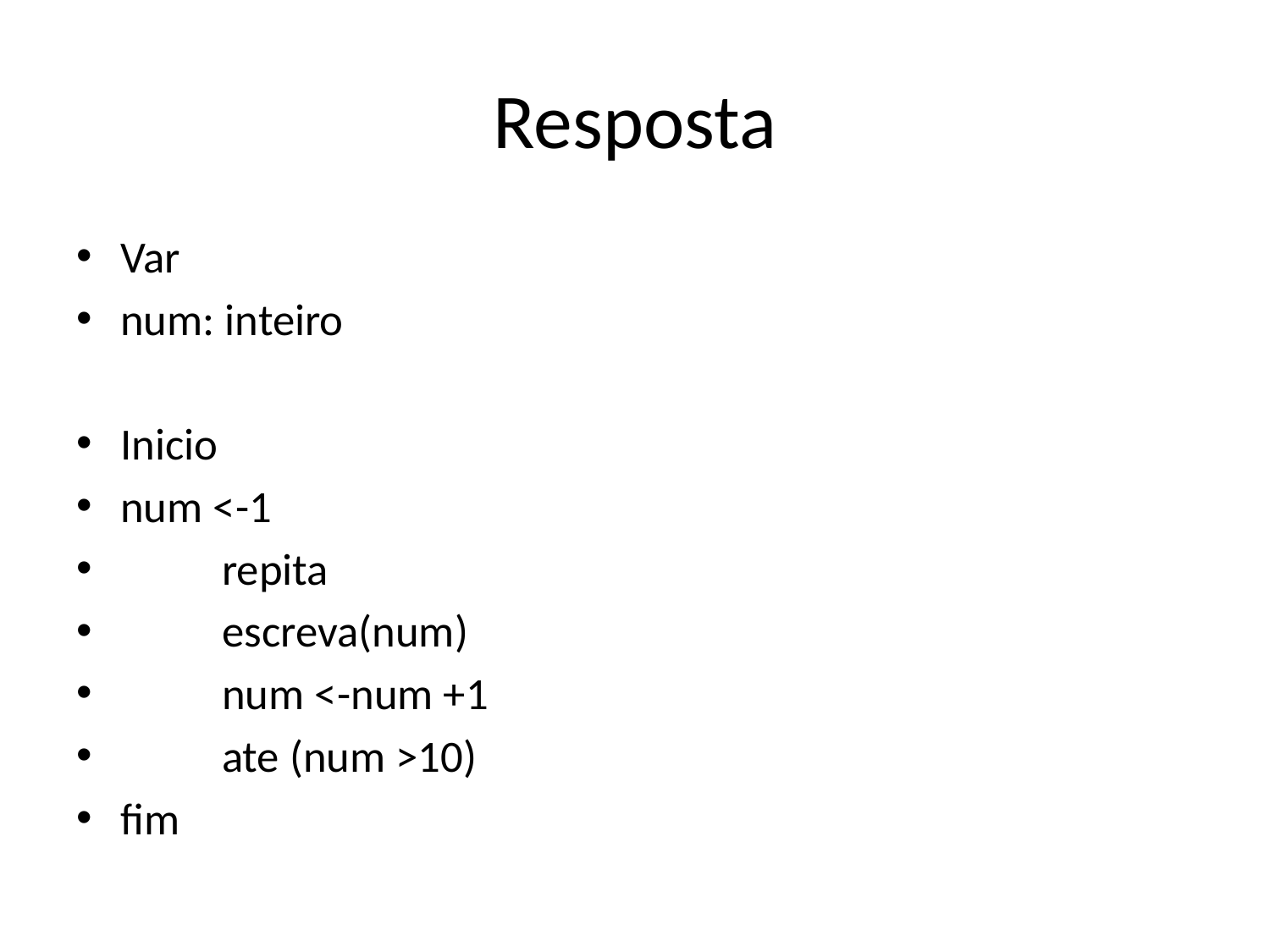

# Resposta
Var
num: inteiro

Inicio
num <-1
          repita
          escreva(num)
          num <-num +1
          ate (num >10)
fim